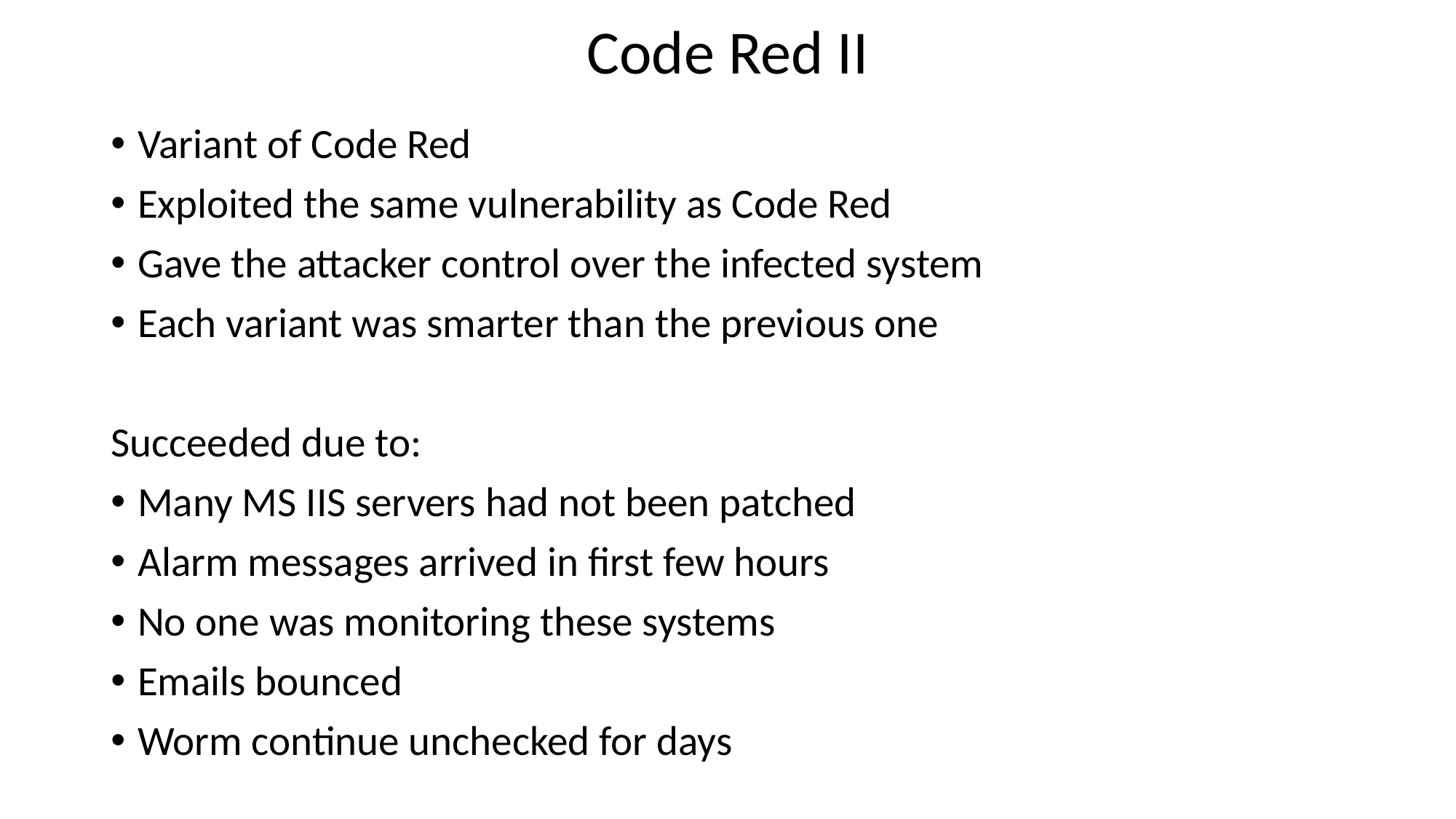

# Code Red II
Variant of Code Red
Exploited the same vulnerability as Code Red
Gave the attacker control over the infected system
Each variant was smarter than the previous one

Succeeded due to:
Many MS IIS servers had not been patched
Alarm messages arrived in first few hours
No one was monitoring these systems
Emails bounced
Worm continue unchecked for days